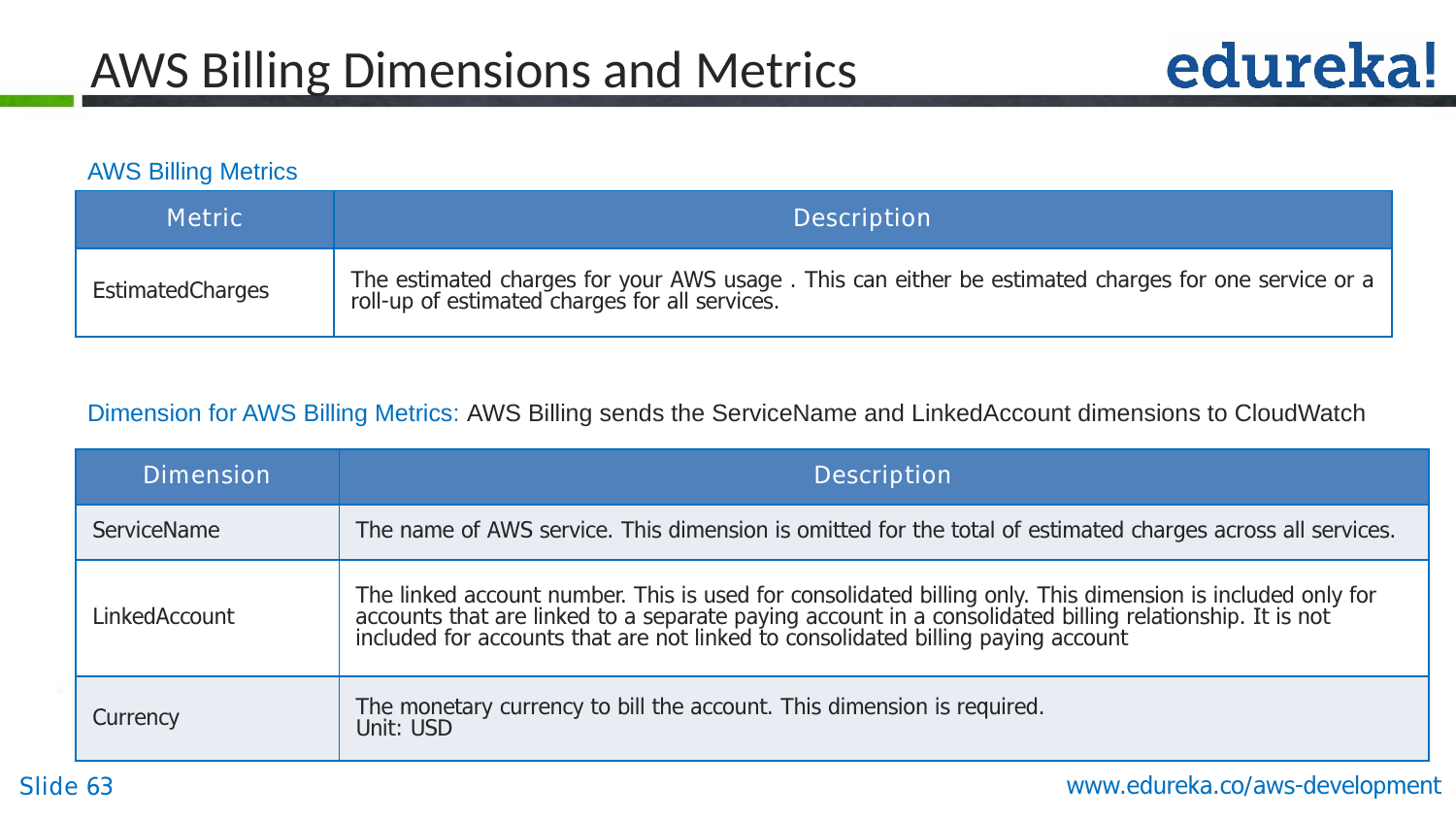

# AWS Billing Dimensions and Metrics
AWS Billing Metrics

Dimension for AWS Billing Metrics: AWS Billing sends the ServiceName and LinkedAccount dimensions to CloudWatch

| Metric | Description |
| --- | --- |
| EstimatedCharges | The estimated charges for your AWS usage . This can either be estimated charges for one service or a roll-up of estimated charges for all services. |
| Dimension | Description |
| --- | --- |
| ServiceName | The name of AWS service. This dimension is omitted for the total of estimated charges across all services. |
| LinkedAccount | The linked account number. This is used for consolidated billing only. This dimension is included only for accounts that are linked to a separate paying account in a consolidated billing relationship. It is not included for accounts that are not linked to consolidated billing paying account |
| Currency | The monetary currency to bill the account. This dimension is required. Unit: USD |